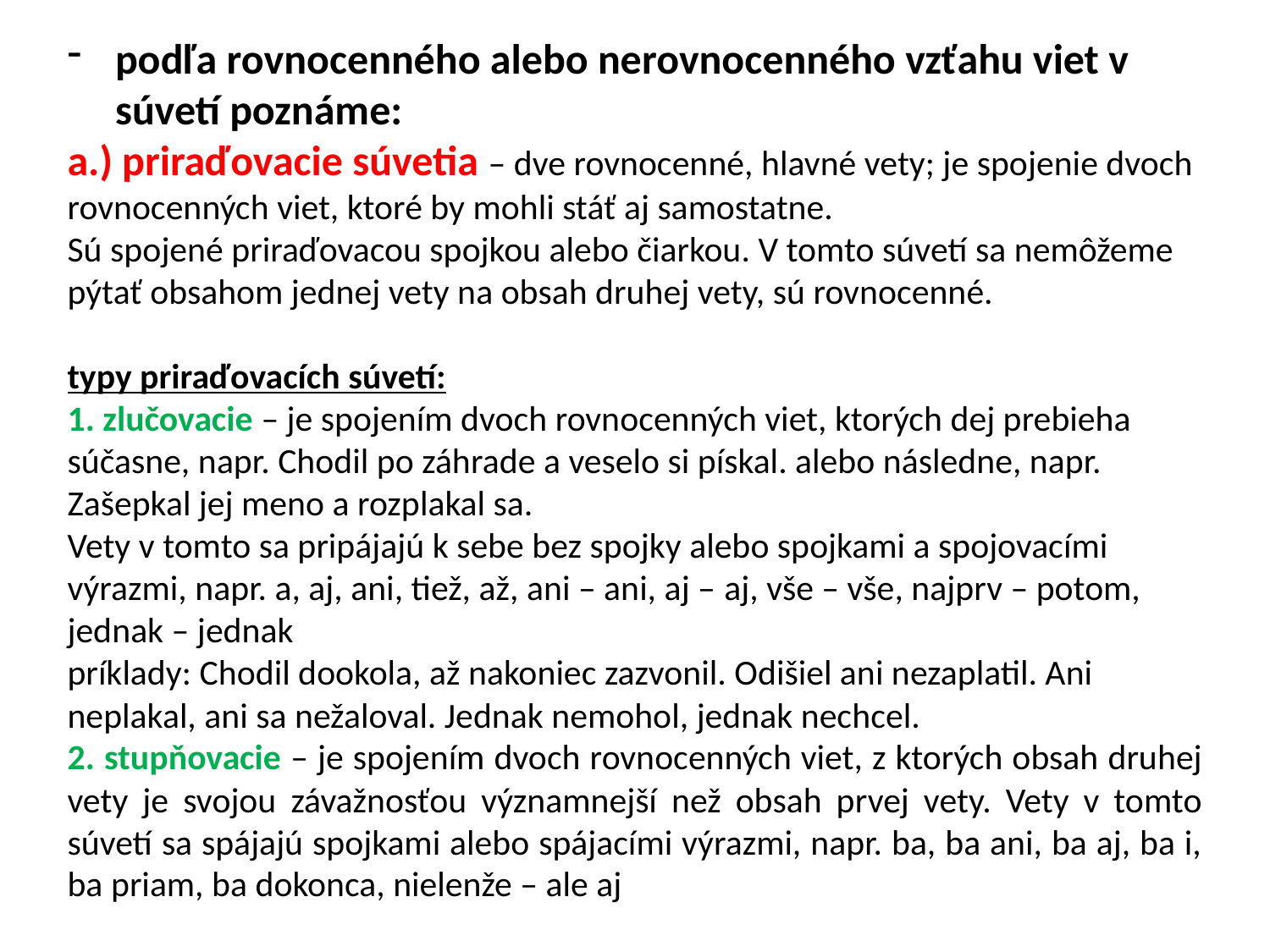

podľa rovnocenného alebo nerovnocenného vzťahu viet v súvetí poznáme:
a.) priraďovacie súvetia – dve rovnocenné, hlavné vety; je spojenie dvoch rovnocenných viet, ktoré by mohli stáť aj samostatne.
Sú spojené priraďovacou spojkou alebo čiarkou. V tomto súvetí sa nemôžeme pýtať obsahom jednej vety na obsah druhej vety, sú rovnocenné.

typy priraďovacích súvetí:
1. zlučovacie – je spojením dvoch rovnocenných viet, ktorých dej prebieha súčasne, napr. Chodil po záhrade a veselo si pískal. alebo následne, napr. Zašepkal jej meno a rozplakal sa.
Vety v tomto sa pripájajú k sebe bez spojky alebo spojkami a spojovacími výrazmi, napr. a, aj, ani, tiež, až, ani – ani, aj – aj, vše – vše, najprv – potom, jednak – jednak
príklady: Chodil dookola, až nakoniec zazvonil. Odišiel ani nezaplatil. Ani neplakal, ani sa nežaloval. Jednak nemohol, jednak nechcel.
2. stupňovacie – je spojením dvoch rovnocenných viet, z ktorých obsah druhej vety je svojou závažnosťou významnejší než obsah prvej vety. Vety v tomto súvetí sa spájajú spojkami alebo spájacími výrazmi, napr. ba, ba ani, ba aj, ba i, ba priam, ba dokonca, nielenže – ale aj